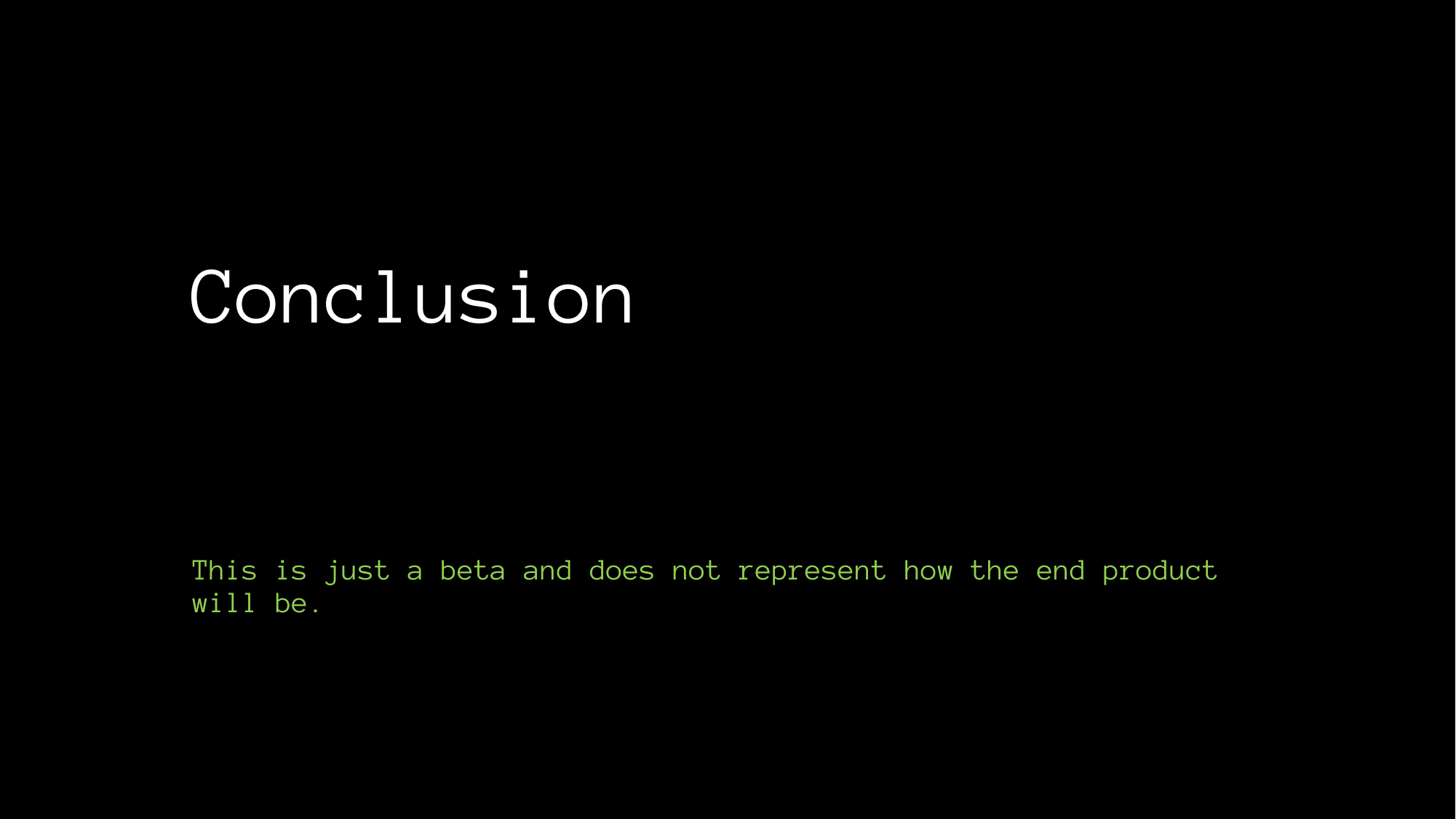

# Conclusion
This is just a beta and does not represent how the end product will be.